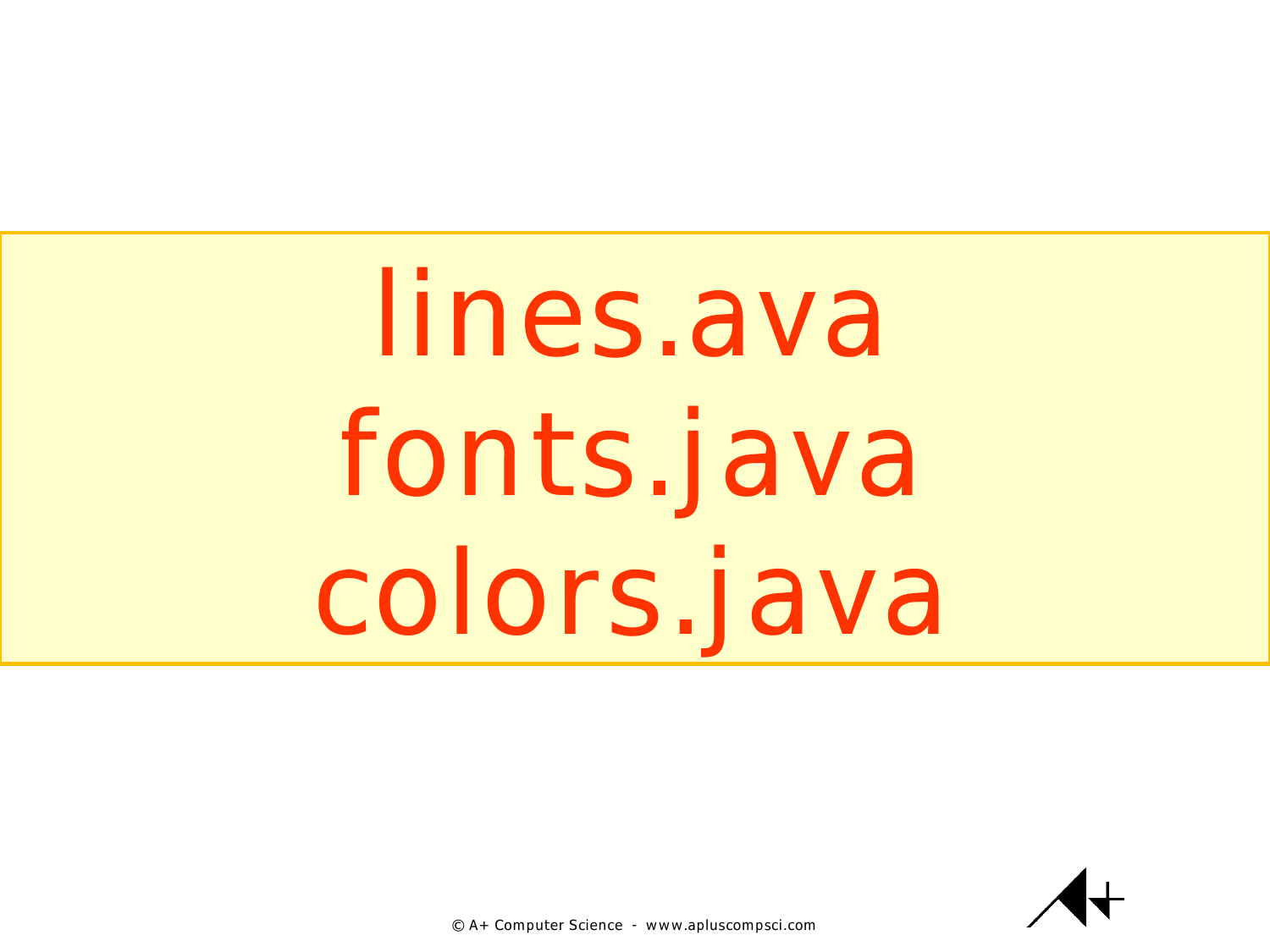

lines.ava
fonts.java
colors.java

© A+ Computer Science  -  www.apluscompsci.com